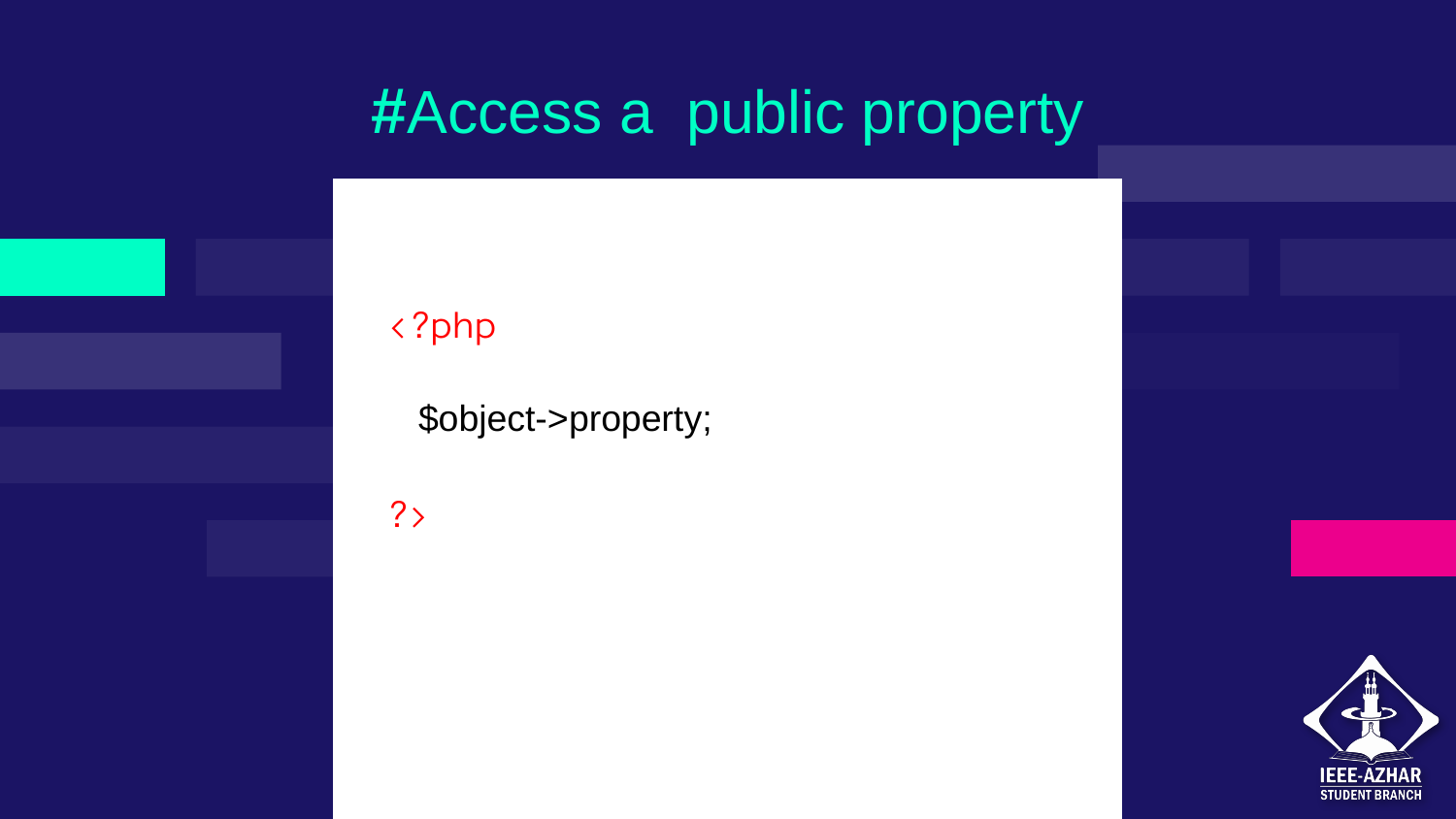

# #Access a  public property

<?php

   $object->property;
?>